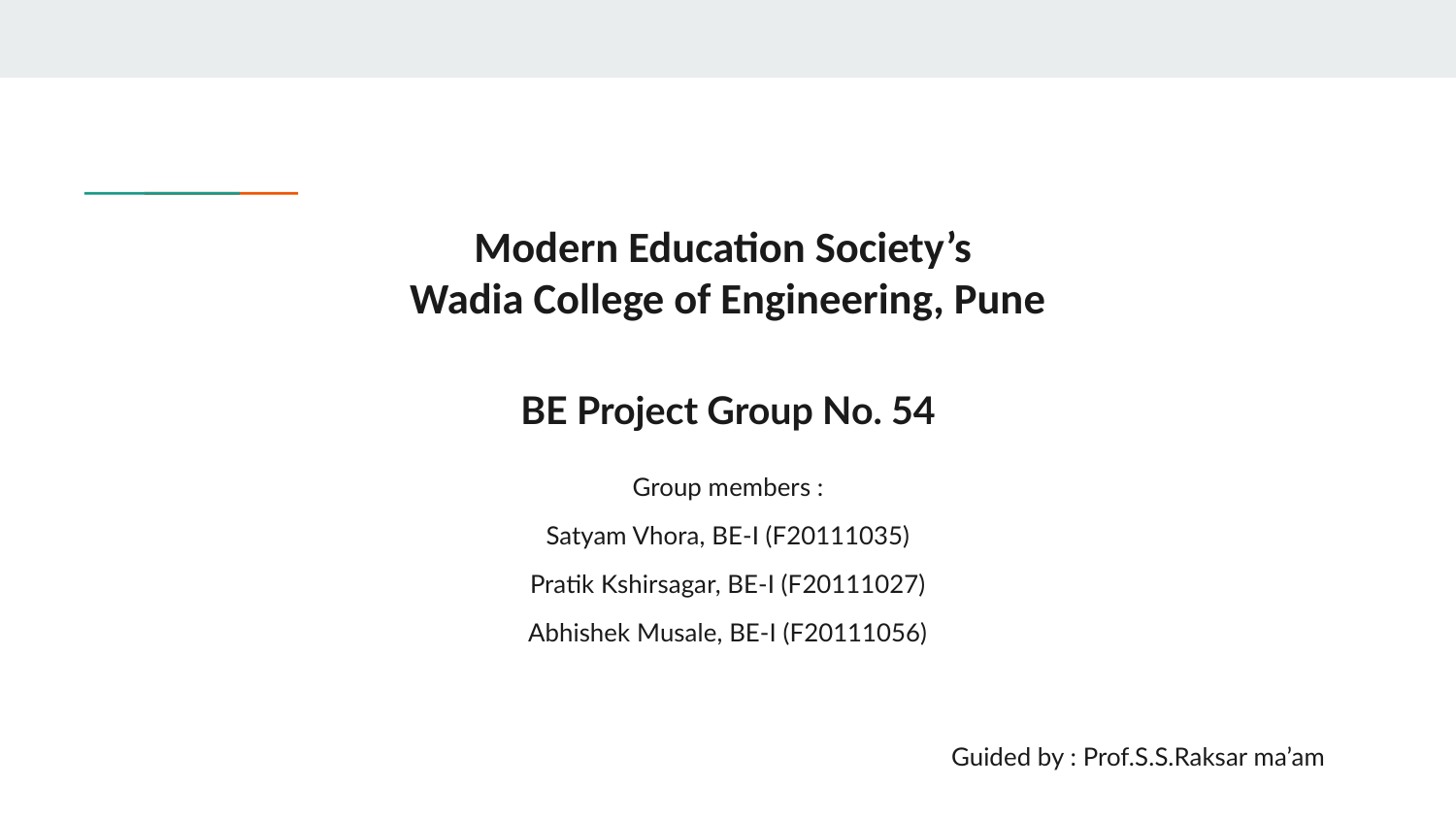

# Modern Education Society’s
Wadia College of Engineering, Pune
BE Project Group No. 54

Group members :
Satyam Vhora, BE-I (F20111035)
Pratik Kshirsagar, BE-I (F20111027)
Abhishek Musale, BE-I (F20111056)

Guided by : Prof.S.S.Raksar ma’am